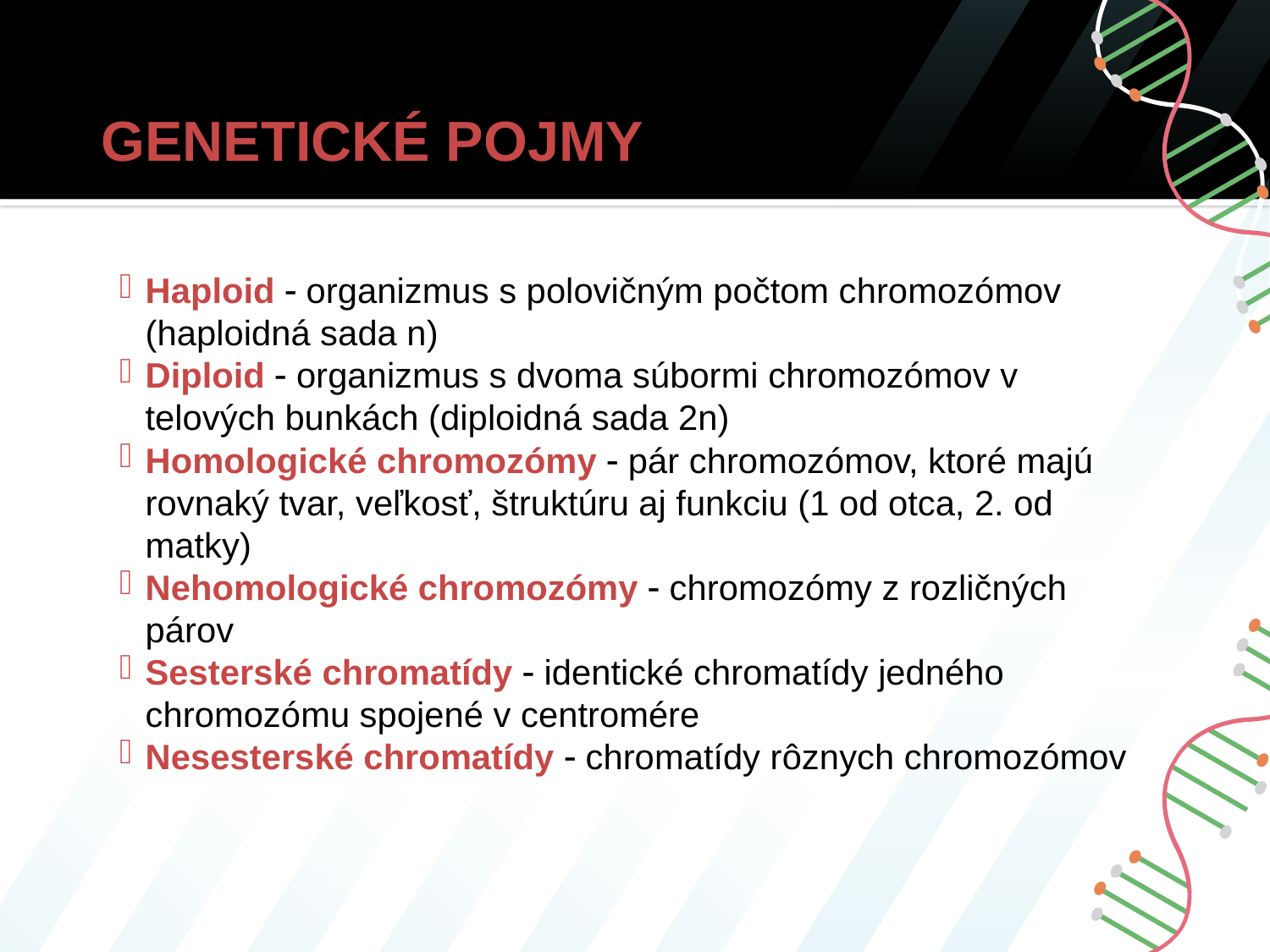

# GENETICKÉ POJMY
Haploid − organizmus s polovičným počtom chromozómov (haploidná sada n)
Diploid − organizmus s dvoma súbormi chromozómov v telových bunkách (diploidná sada 2n)
Homologické chromozómy − pár chromozómov, ktoré majú rovnaký tvar, veľkosť, štruktúru aj funkciu (1 od otca, 2. od matky)
Nehomologické chromozómy − chromozómy z rozličných párov
Sesterské chromatídy − identické chromatídy jedného chromozómu spojené v centromére
Nesesterské chromatídy − chromatídy rôznych chromozómov